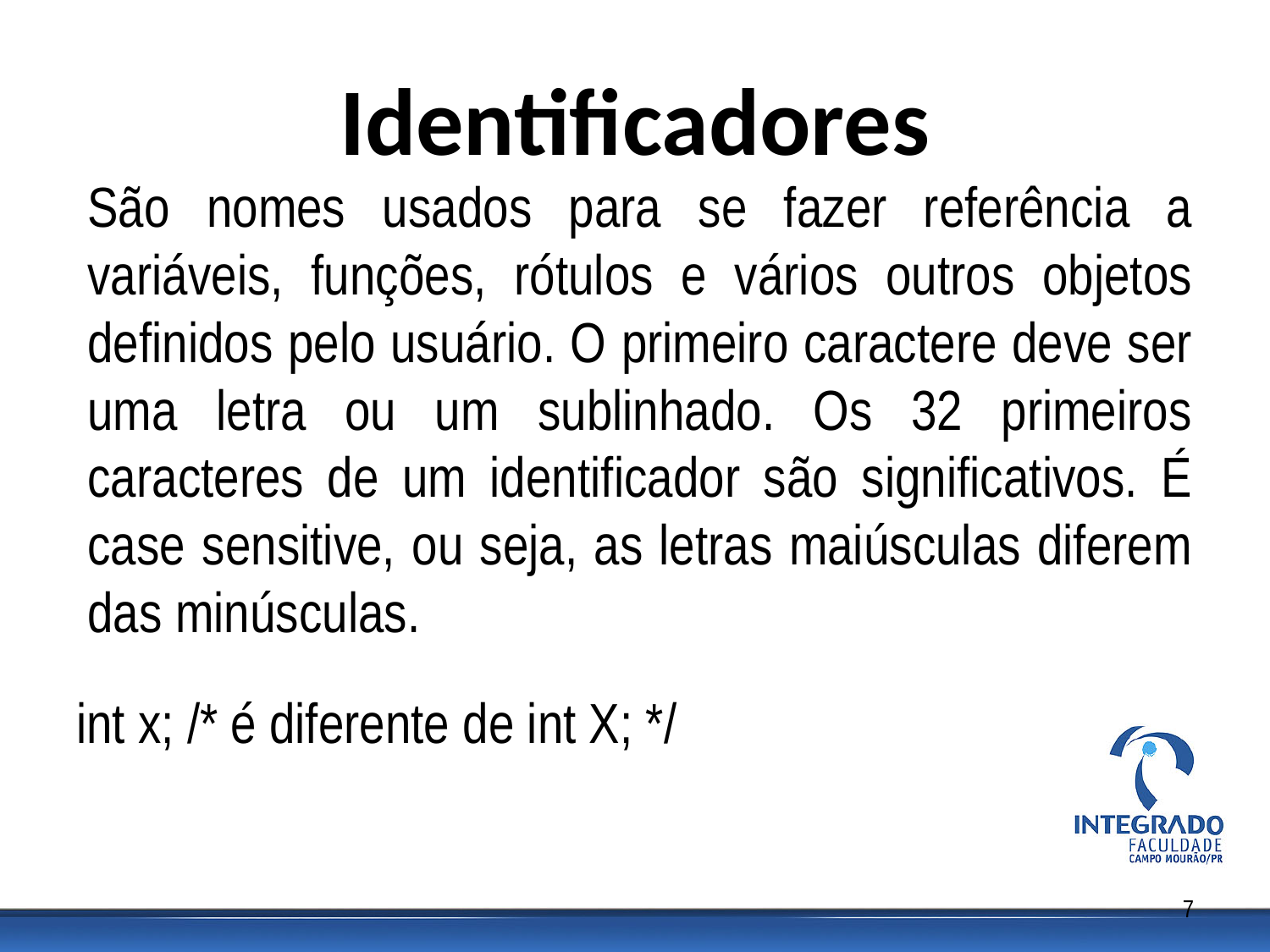

# Identificadores
São nomes usados para se fazer referência a variáveis, funções, rótulos e vários outros objetos definidos pelo usuário. O primeiro caractere deve ser uma letra ou um sublinhado. Os 32 primeiros caracteres de um identificador são significativos. É case sensitive, ou seja, as letras maiúsculas diferem das minúsculas.
int x; /* é diferente de int X; */

7